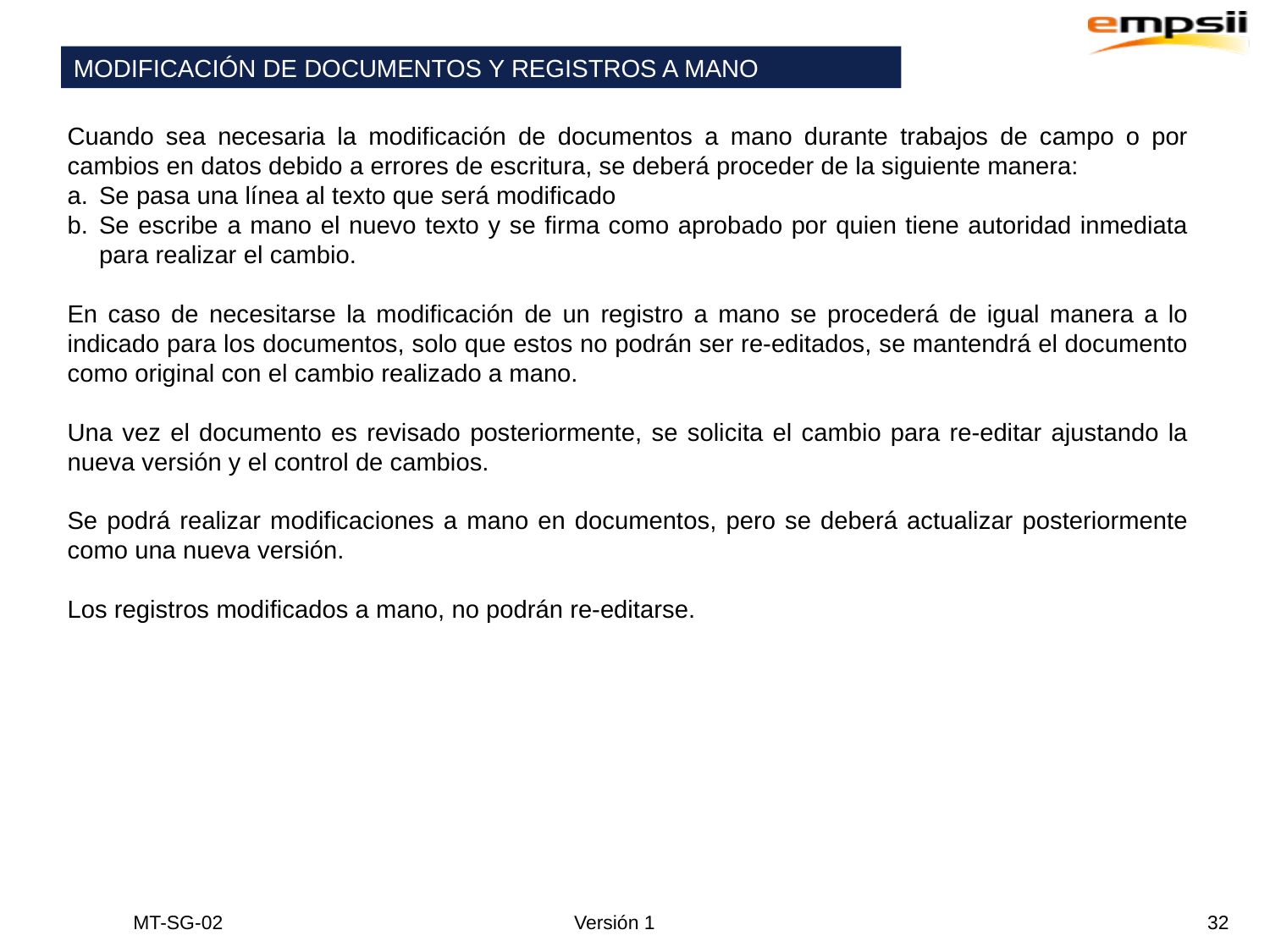

MODIFICACIÓN DE DOCUMENTOS Y REGISTROS A MANO
Cuando sea necesaria la modificación de documentos a mano durante trabajos de campo o por cambios en datos debido a errores de escritura, se deberá proceder de la siguiente manera:
Se pasa una línea al texto que será modificado
Se escribe a mano el nuevo texto y se firma como aprobado por quien tiene autoridad inmediata para realizar el cambio.

En caso de necesitarse la modificación de un registro a mano se procederá de igual manera a lo indicado para los documentos, solo que estos no podrán ser re-editados, se mantendrá el documento como original con el cambio realizado a mano.

Una vez el documento es revisado posteriormente, se solicita el cambio para re-editar ajustando la nueva versión y el control de cambios.

Se podrá realizar modificaciones a mano en documentos, pero se deberá actualizar posteriormente como una nueva versión.

Los registros modificados a mano, no podrán re-editarse.